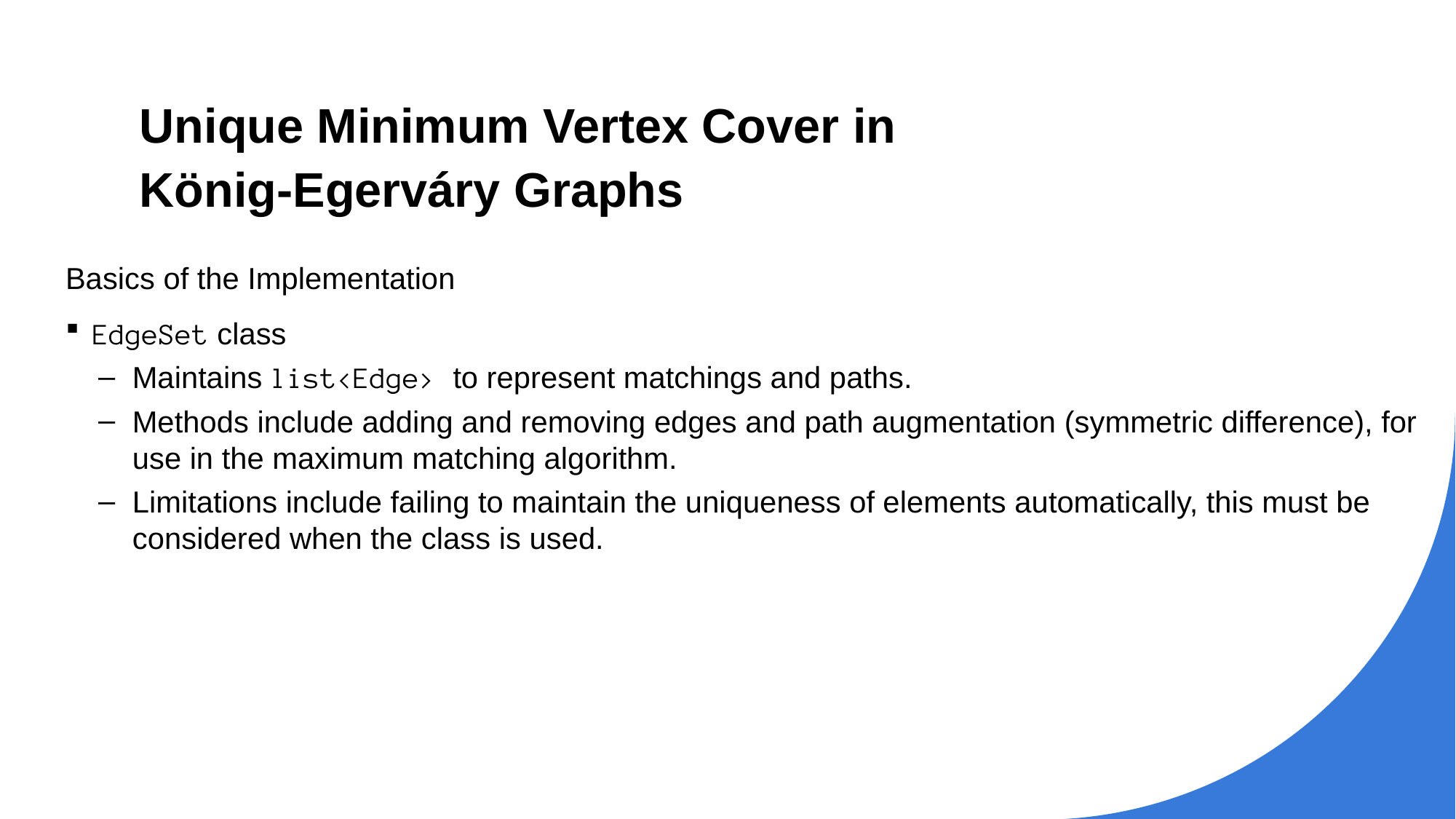

# Unique Minimum Vertex Cover in König-Egerváry Graphs
Basics of the Implementation
EdgeSet class
Maintains list<Edge> to represent matchings and paths.
Methods include adding and removing edges and path augmentation (symmetric difference), for use in the maximum matching algorithm.
Limitations include failing to maintain the uniqueness of elements automatically, this must be considered when the class is used.